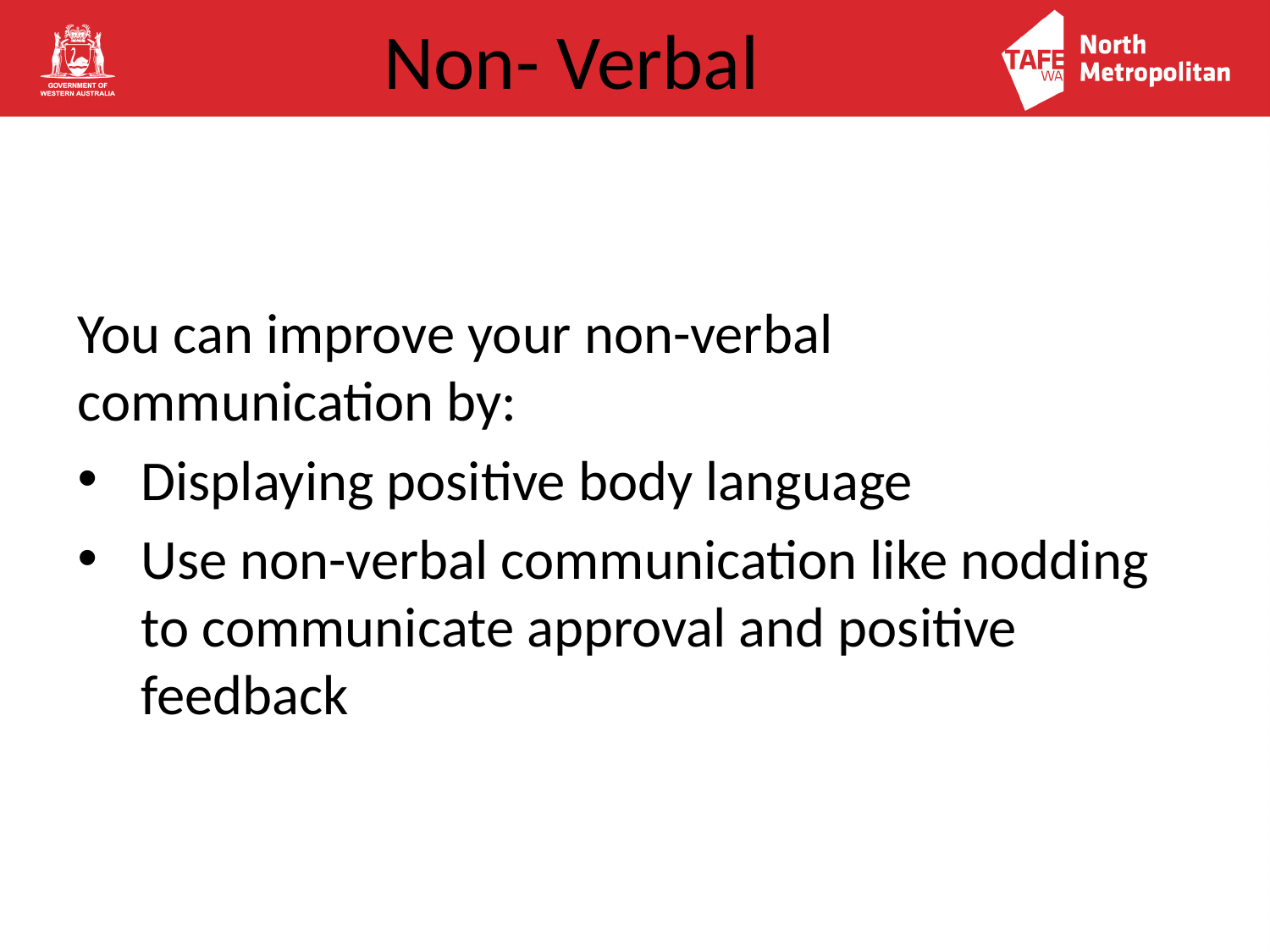

# Non- Verbal

You can improve your non-verbal communication by:
Displaying positive body language
Use non-verbal communication like nodding to communicate approval and positive feedback